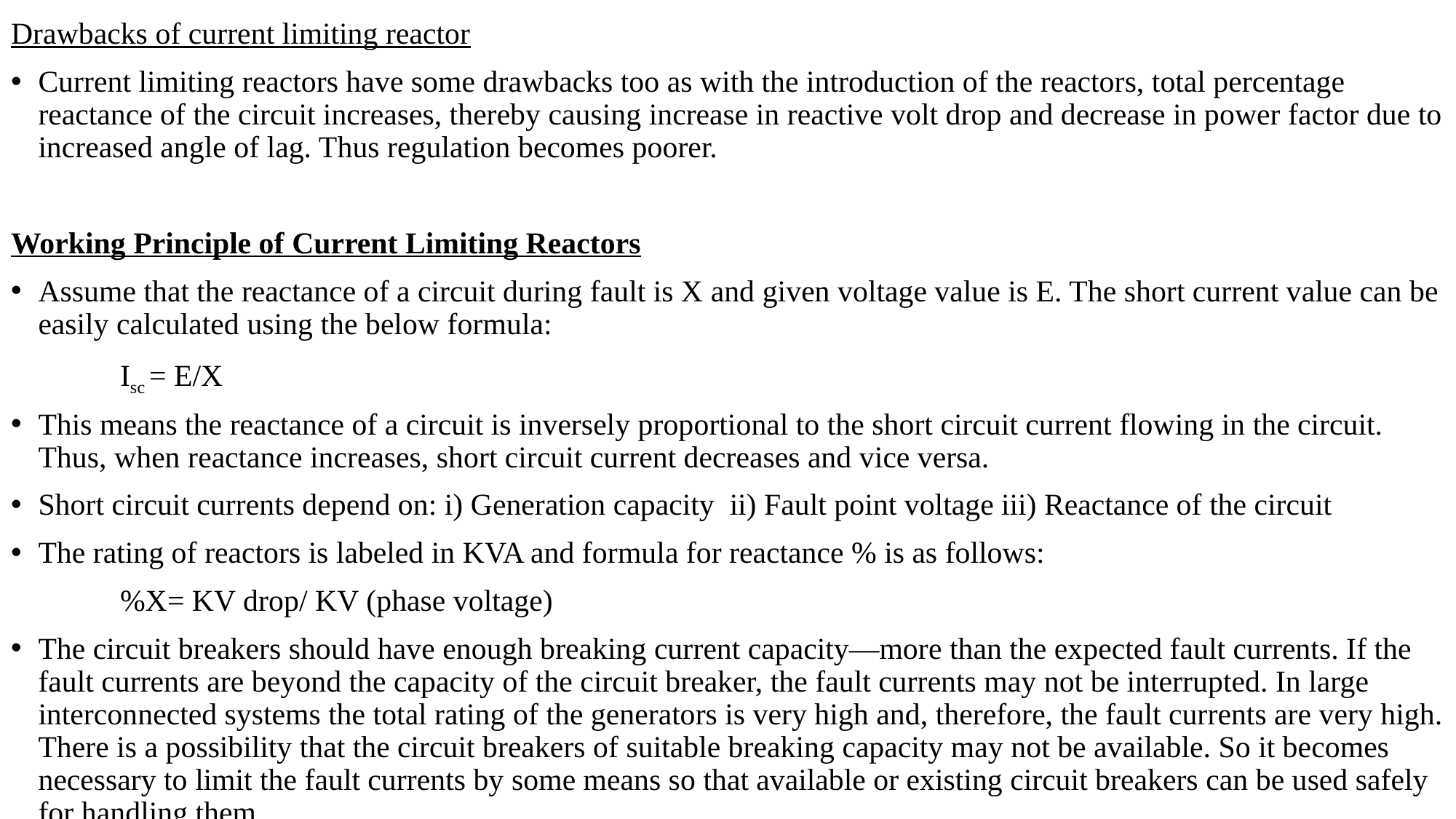

Drawbacks of current limiting reactor
Current limiting reactors have some drawbacks too as with the introduction of the reactors, total percentage reactance of the circuit increases, thereby causing increase in reactive volt drop and decrease in power factor due to increased angle of lag. Thus regulation becomes poorer.

Working Principle of Current Limiting Reactors
Assume that the reactance of a circuit during fault is X and given voltage value is E. The short current value can be easily calculated using the below formula:
	Isc = E/X
This means the reactance of a circuit is inversely proportional to the short circuit current flowing in the circuit. Thus, when reactance increases, short circuit current decreases and vice versa.
Short circuit currents depend on: i) Generation capacity  ii) Fault point voltage iii) Reactance of the circuit
The rating of reactors is labeled in KVA and formula for reactance % is as follows:
	%X= KV drop/ KV (phase voltage)
The circuit breakers should have enough breaking current capacity—more than the expected fault currents. If the fault currents are beyond the capacity of the circuit breaker, the fault currents may not be interrupted. In large interconnected systems the total rating of the generators is very high and, therefore, the fault currents are very high. There is a possibility that the circuit breakers of suitable breaking capacity may not be available. So it becomes necessary to limit the fault currents by some means so that available or existing circuit breakers can be used safely for handling them.

#